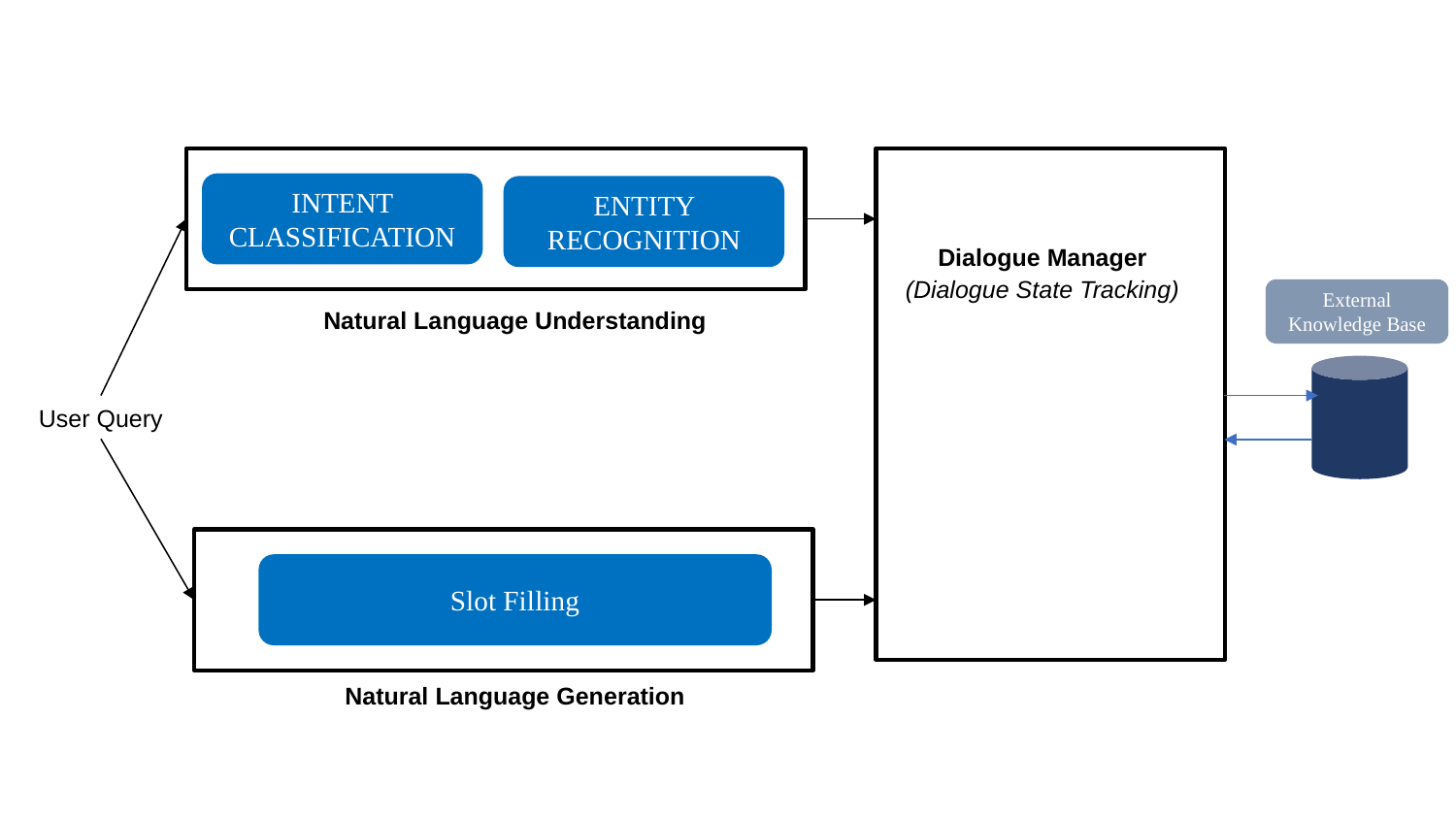

INTENT CLASSIFICATION
ENTITY RECOGNITION
Dialogue Manager
(Dialogue State Tracking)
External Knowledge Base
Natural Language Understanding

User Query

Slot Filling
Natural Language Generation